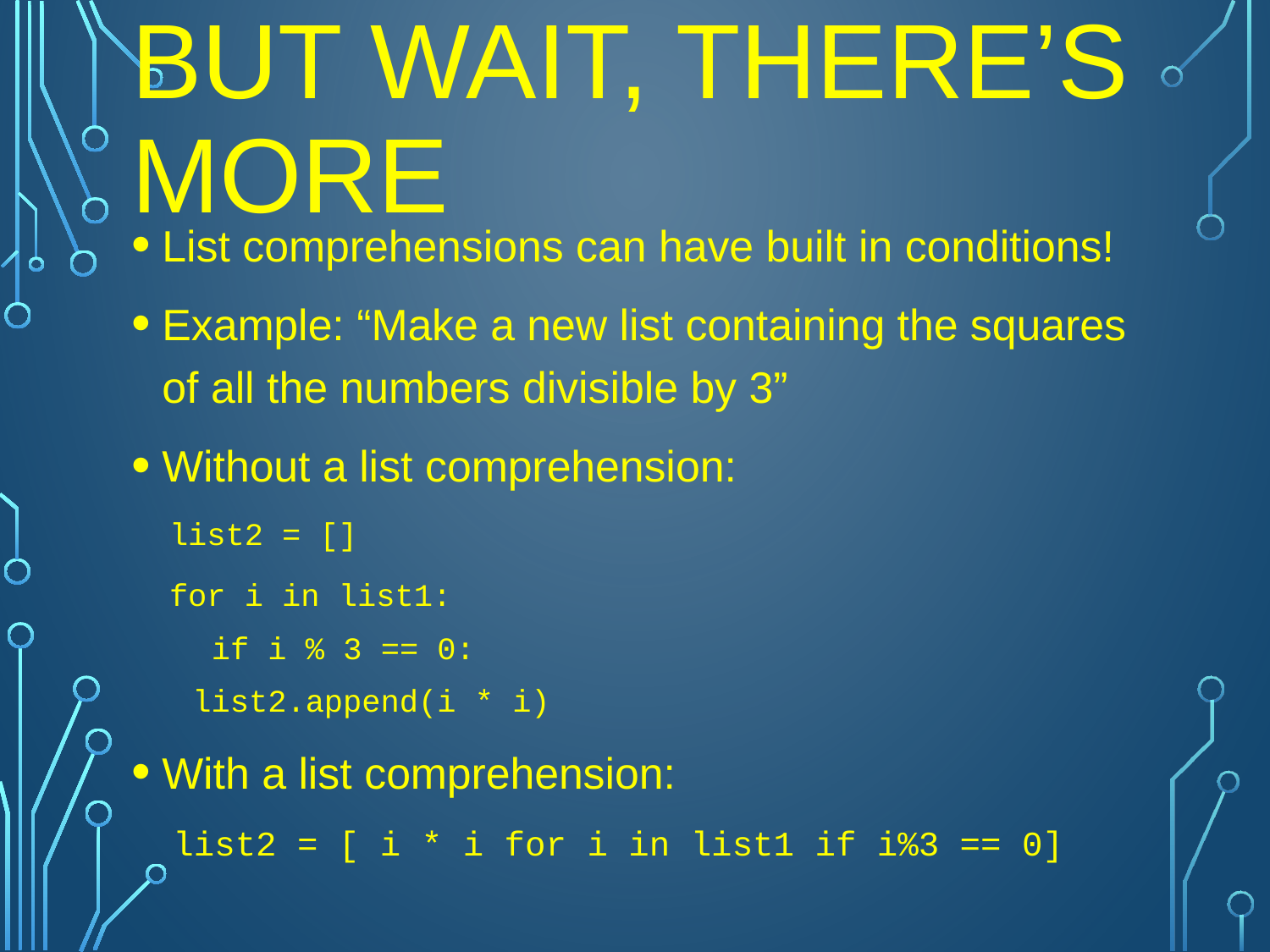

# But wait, there’s more
List comprehensions can have built in conditions!
Example: “Make a new list containing the squares of all the numbers divisible by 3”
Without a list comprehension:
  list2 = []
  for i in list1:
 if i % 3 == 0:
	list2.append(i * i)
With a list comprehension:
  list2 = [ i * i for i in list1 if i%3 == 0]